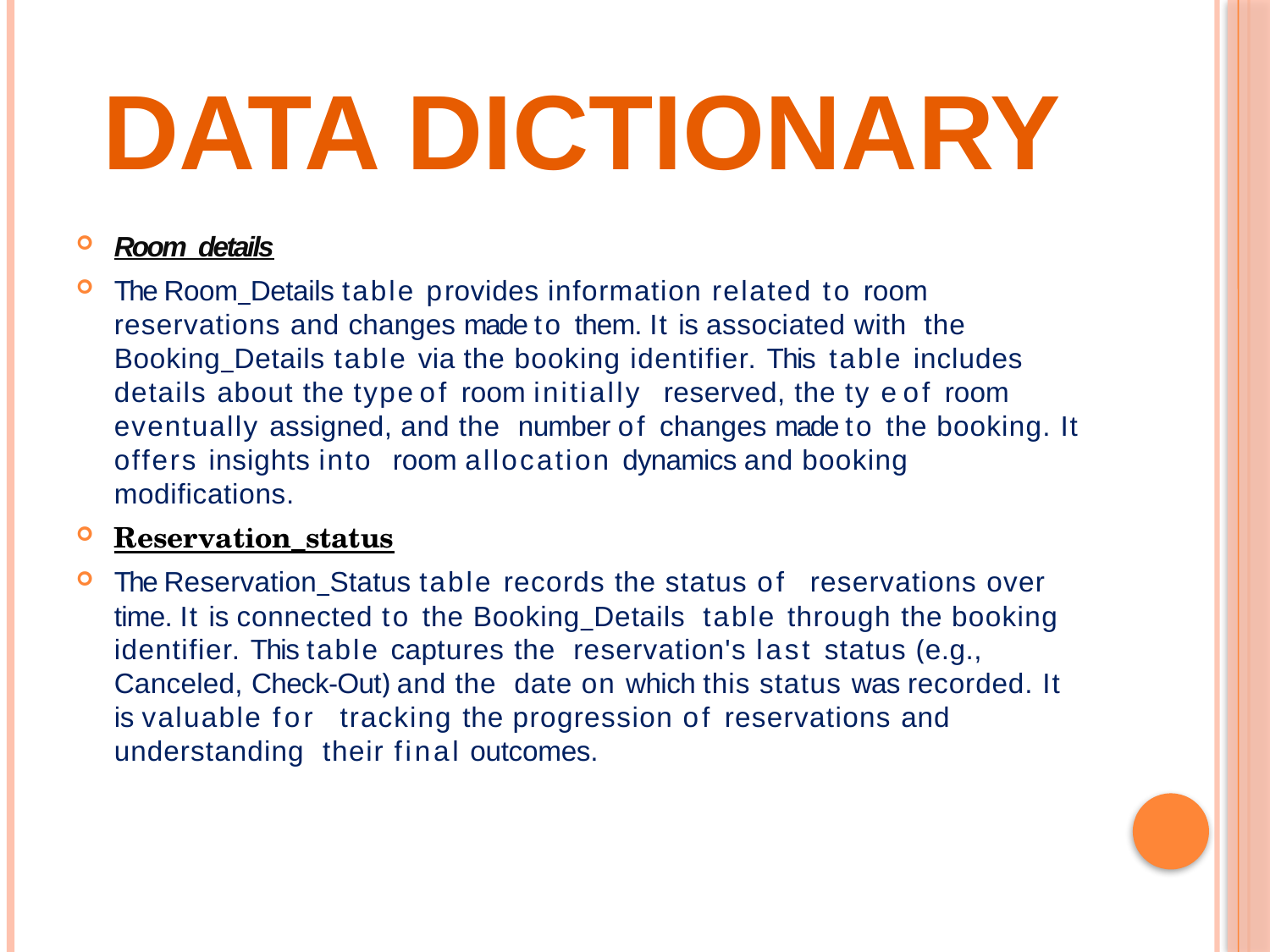

# Data dictionary
Room_details
The Room_Details table provides information related to room  reservations and changes made to them. It is associated with  the Booking_Details table via the booking identifier. This  table includes details about the type of room initially  reserved, the ty e of room eventually assigned, and the  number of changes made to the booking. It offers insights into  room allocation dynamics and booking modifications.
Reservation_status
The Reservation_Status table records the status of  reservations over time. It is connected to the Booking_Details  table through the booking identifier. This table captures the  reservation's last status (e.g., Canceled, Check-Out) and the  date on which this status was recorded. It is valuable for  tracking the progression of reservations and understanding  their final outcomes.